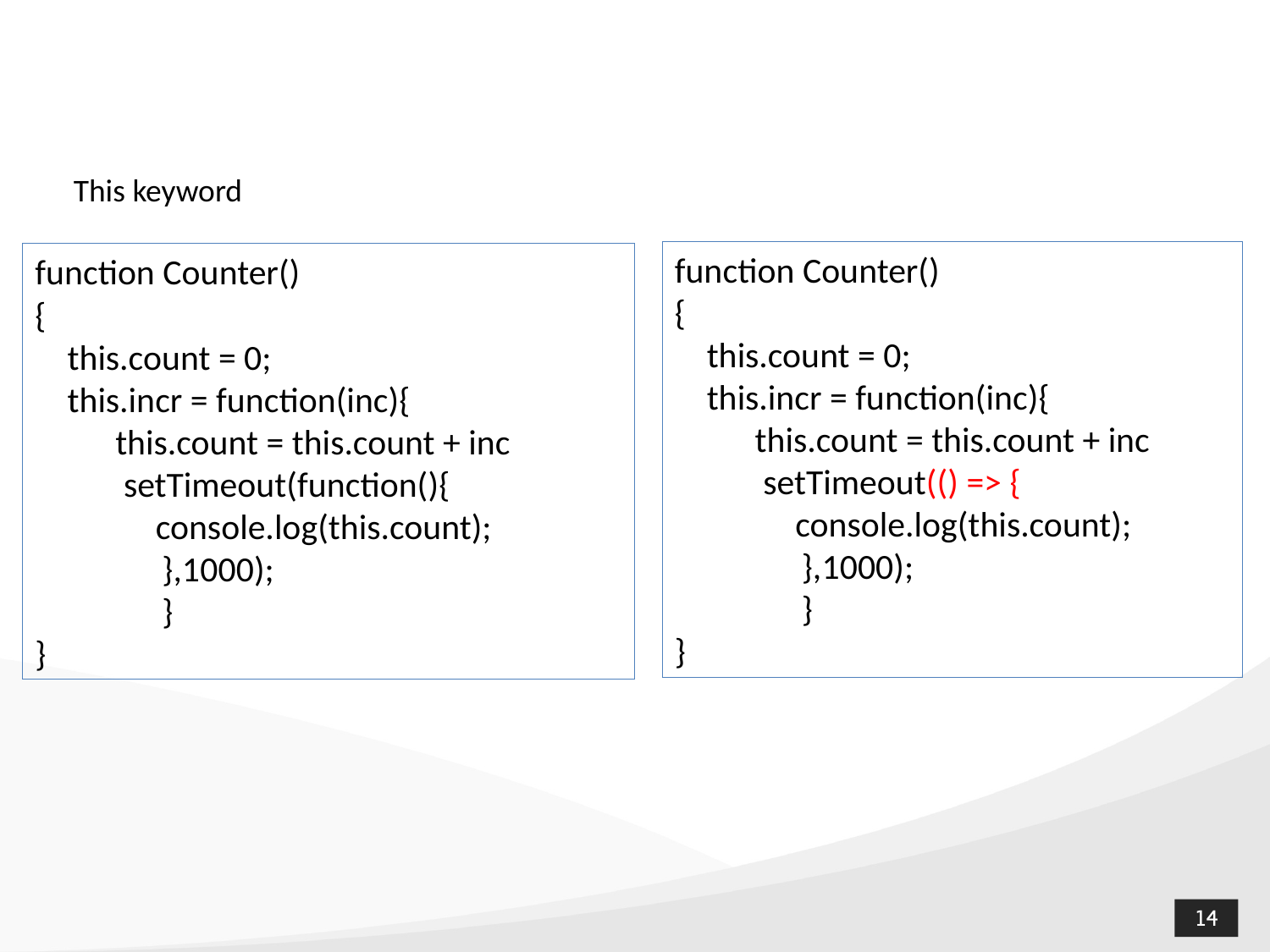

This keyword
function Counter()
{
    this.count = 0;
    this.incr = function(inc){
          this.count = this.count + inc
           setTimeout(() => {
               console.log(this.count);
	},1000);
	}
}
function Counter()
{
    this.count = 0;
    this.incr = function(inc){
          this.count = this.count + inc
           setTimeout(function(){
               console.log(this.count);
	},1000);
	}
}